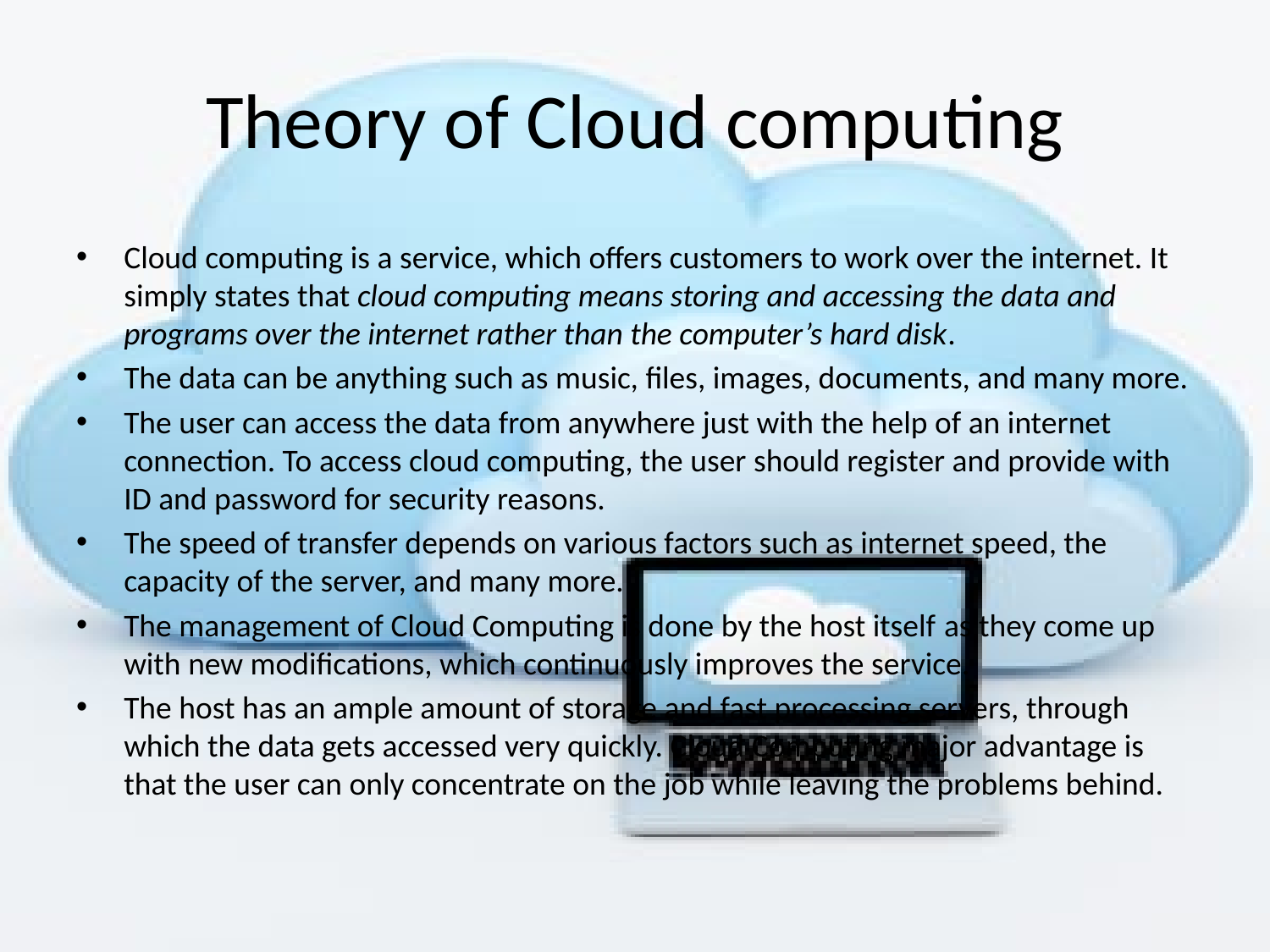

# Theory of Cloud computing

Cloud computing is a service, which offers customers to work over the internet. It simply states that cloud computing means storing and accessing the data and programs over the internet rather than the computer’s hard disk.
The data can be anything such as music, files, images, documents, and many more.
The user can access the data from anywhere just with the help of an internet connection. To access cloud computing, the user should register and provide with ID and password for security reasons.
The speed of transfer depends on various factors such as internet speed, the capacity of the server, and many more.
The management of Cloud Computing is done by the host itself as they come up with new modifications, which continuously improves the service.
The host has an ample amount of storage and fast processing servers, through which the data gets accessed very quickly. Cloud Computing major advantage is that the user can only concentrate on the job while leaving the problems behind.